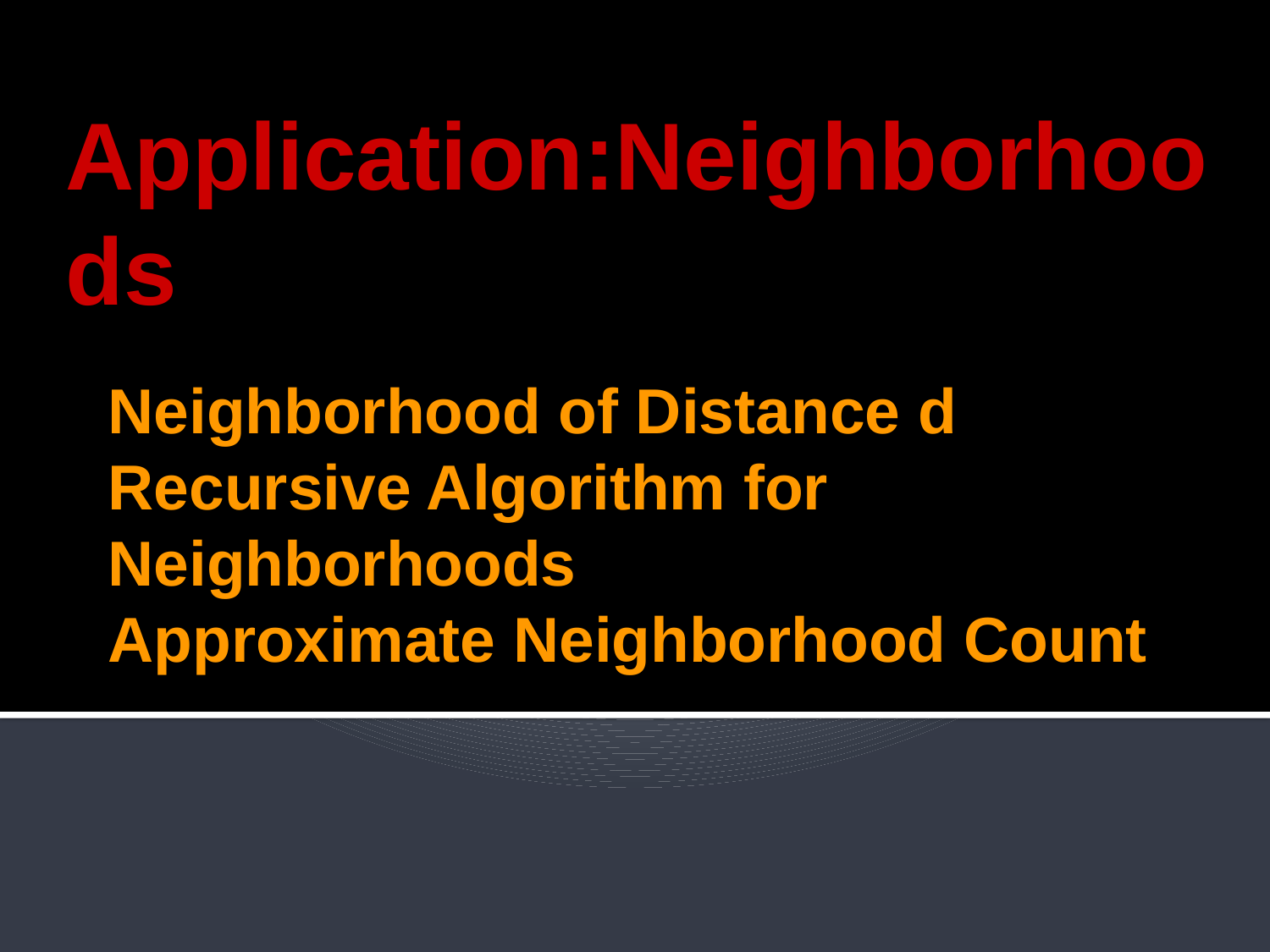

Application:Neighborhoods
# Neighborhood of Distance d Recursive Algorithm for Neighborhoods Approximate Neighborhood Count